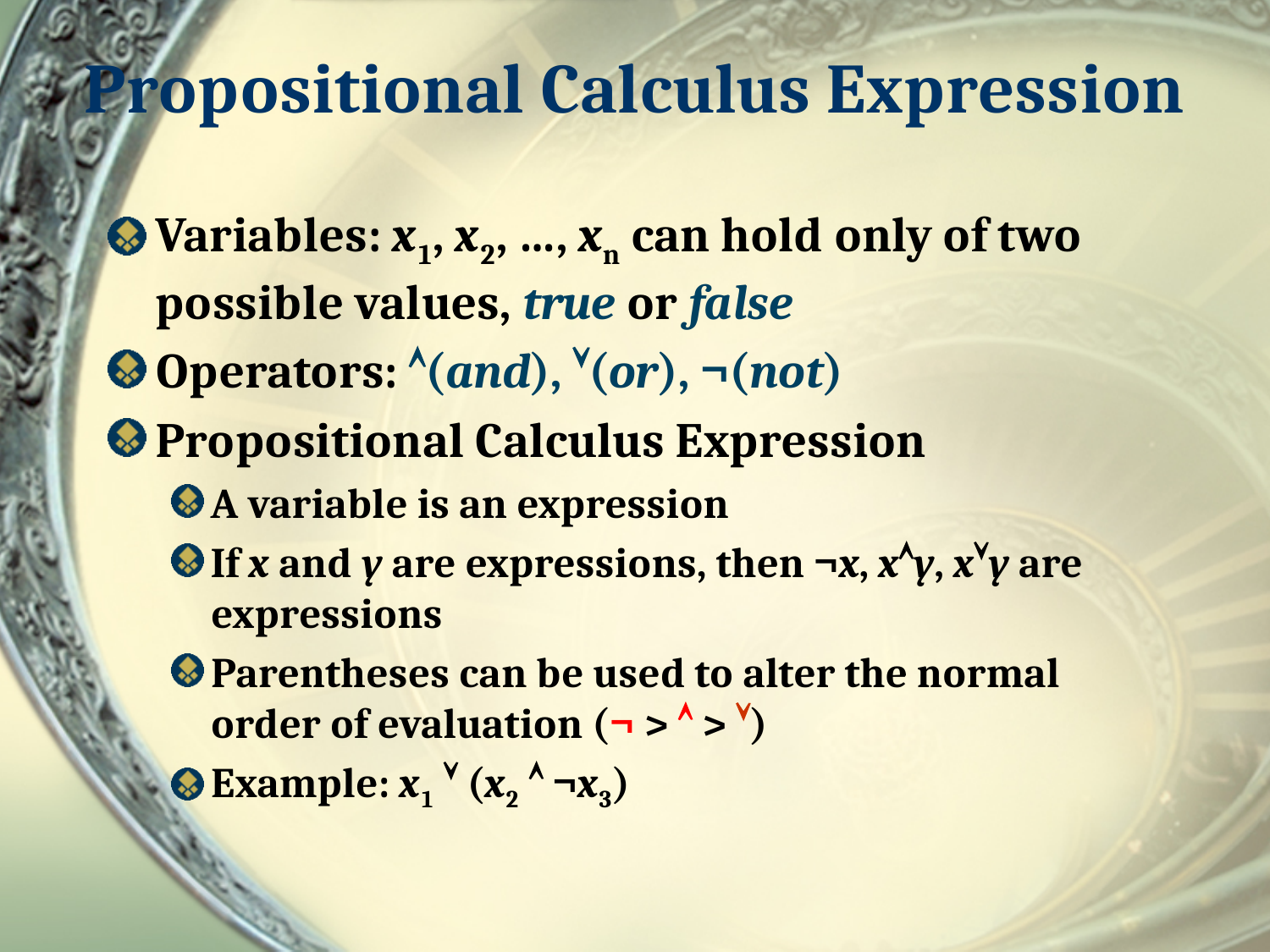

# Propositional Calculus Expression
Variables: x1, x2, …, xn can hold only of two possible values, true or false
Operators: ∧(and), ∨(or), ¬(not)
Propositional Calculus Expression
A variable is an expression
If x and y are expressions, then ¬x, x∧y, x∨y are expressions
Parentheses can be used to alter the normal order of evaluation (¬ > ∧ > ∨)
Example: x1 ∨ (x2 ∧ ¬x3)